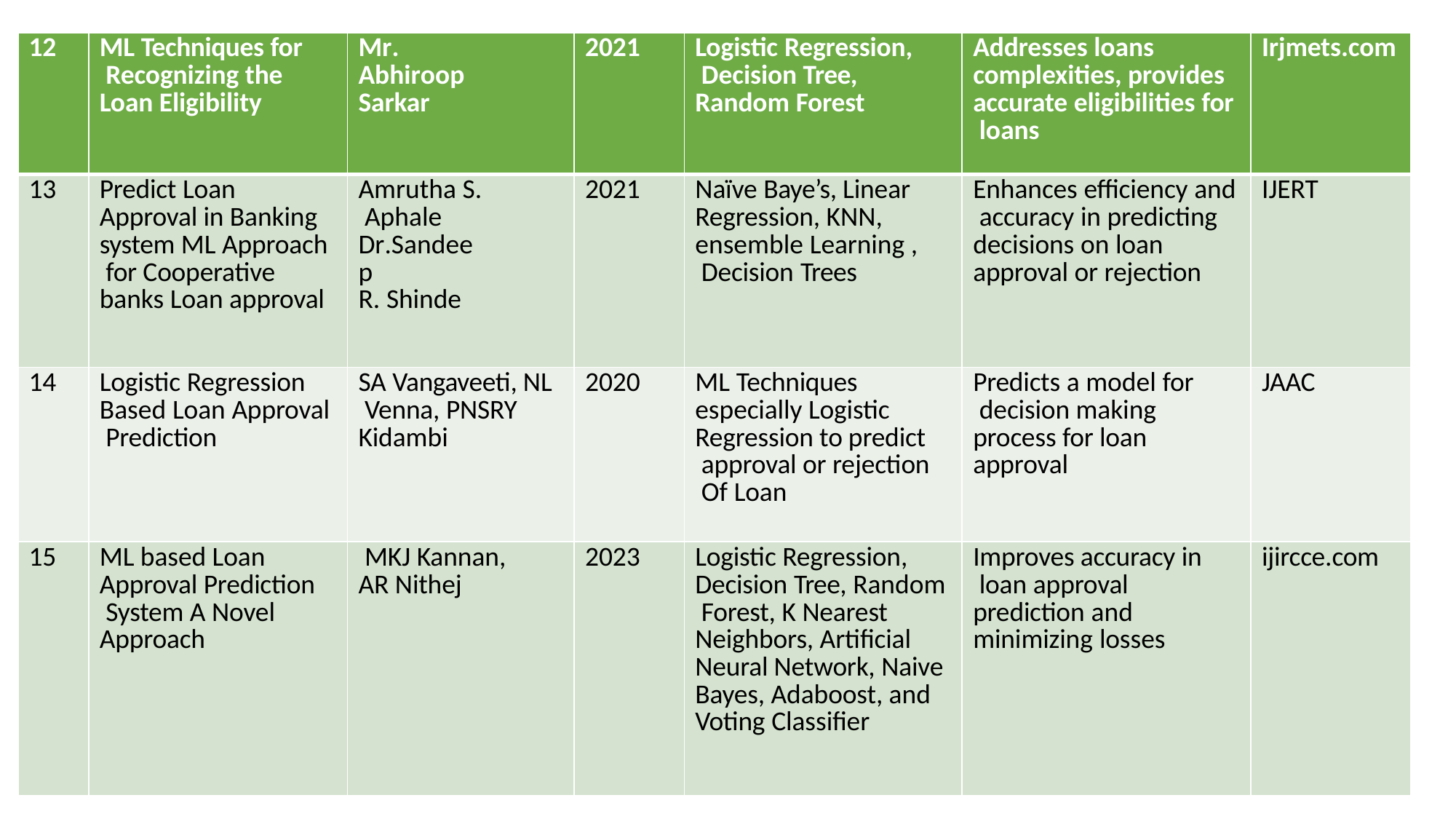

| 12 | ML Techniques for Recognizing the Loan Eligibility | Mr. Abhiroop Sarkar | 2021 | Logistic Regression, Decision Tree, Random Forest | Addresses loans complexities, provides accurate eligibilities for loans | Irjmets.com |
| --- | --- | --- | --- | --- | --- | --- |
| 13 | Predict Loan Approval in Banking system ML Approach for Cooperative banks Loan approval | Amrutha S. Aphale Dr.Sandeep R. Shinde | 2021 | Naïve Baye’s, Linear Regression, KNN, ensemble Learning , Decision Trees | Enhances efficiency and accuracy in predicting decisions on loan approval or rejection | IJERT |
| 14 | Logistic Regression Based Loan Approval Prediction | SA Vangaveeti, NL Venna, PNSRY Kidambi | 2020 | ML Techniques especially Logistic Regression to predict approval or rejection Of Loan | Predicts a model for decision making process for loan approval | JAAC |
| 15 | ML based Loan Approval Prediction System A Novel Approach | MKJ Kannan, AR Nithej | 2023 | Logistic Regression, Decision Tree, Random Forest, K Nearest Neighbors, Artificial Neural Network, Naive Bayes, Adaboost, and Voting Classifier | Improves accuracy in loan approval prediction and minimizing losses | ijircce.com |